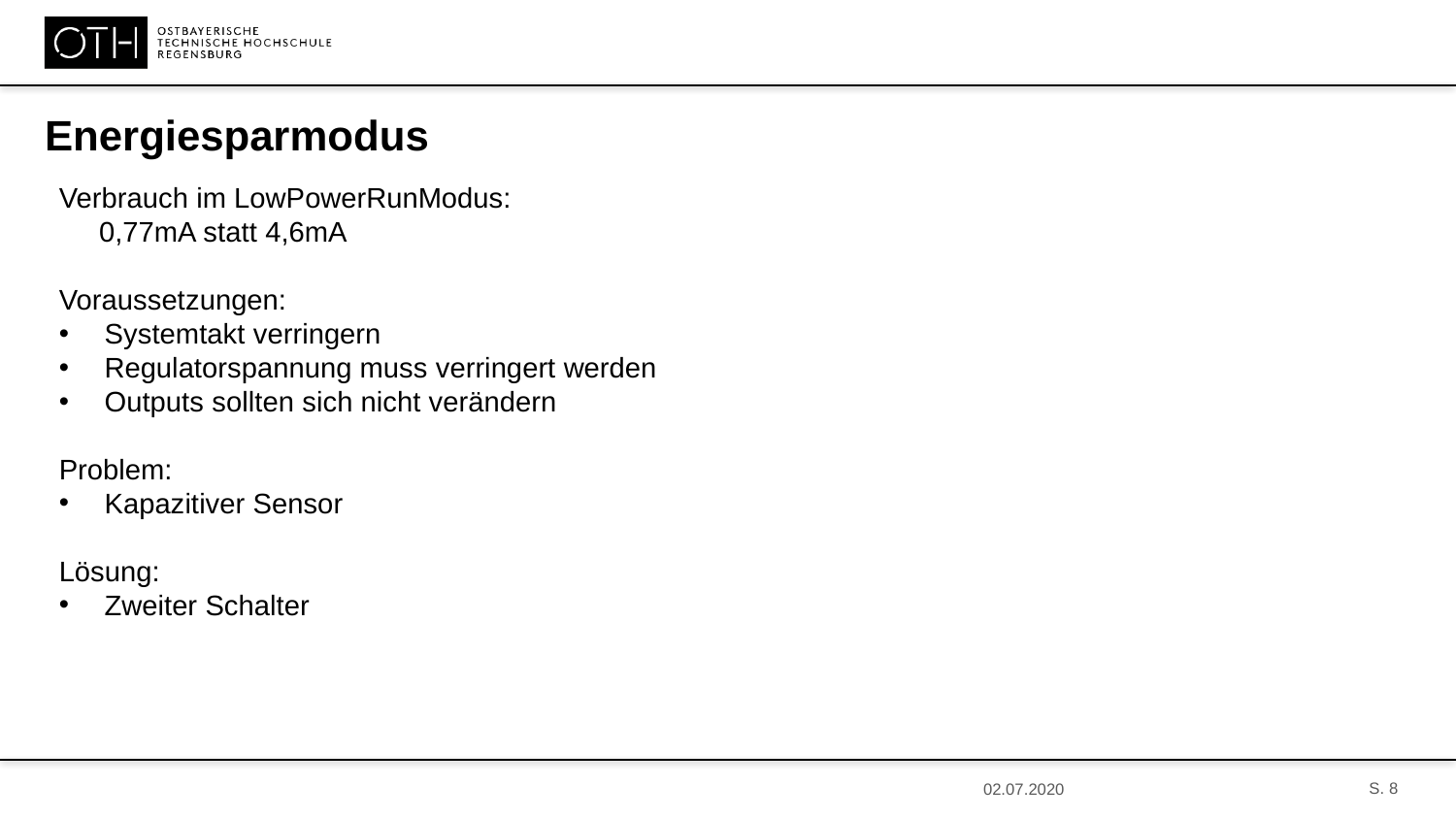

#
Energiesparmodus
Verbrauch im LowPowerRunModus:
     0,77mA statt 4,6mA

Voraussetzungen:
Systemtakt verringern
Regulatorspannung muss verringert werden
Outputs sollten sich nicht verändern

Problem:
Kapazitiver Sensor

Lösung:
Zweiter Schalter

S. 8
02.07.2020